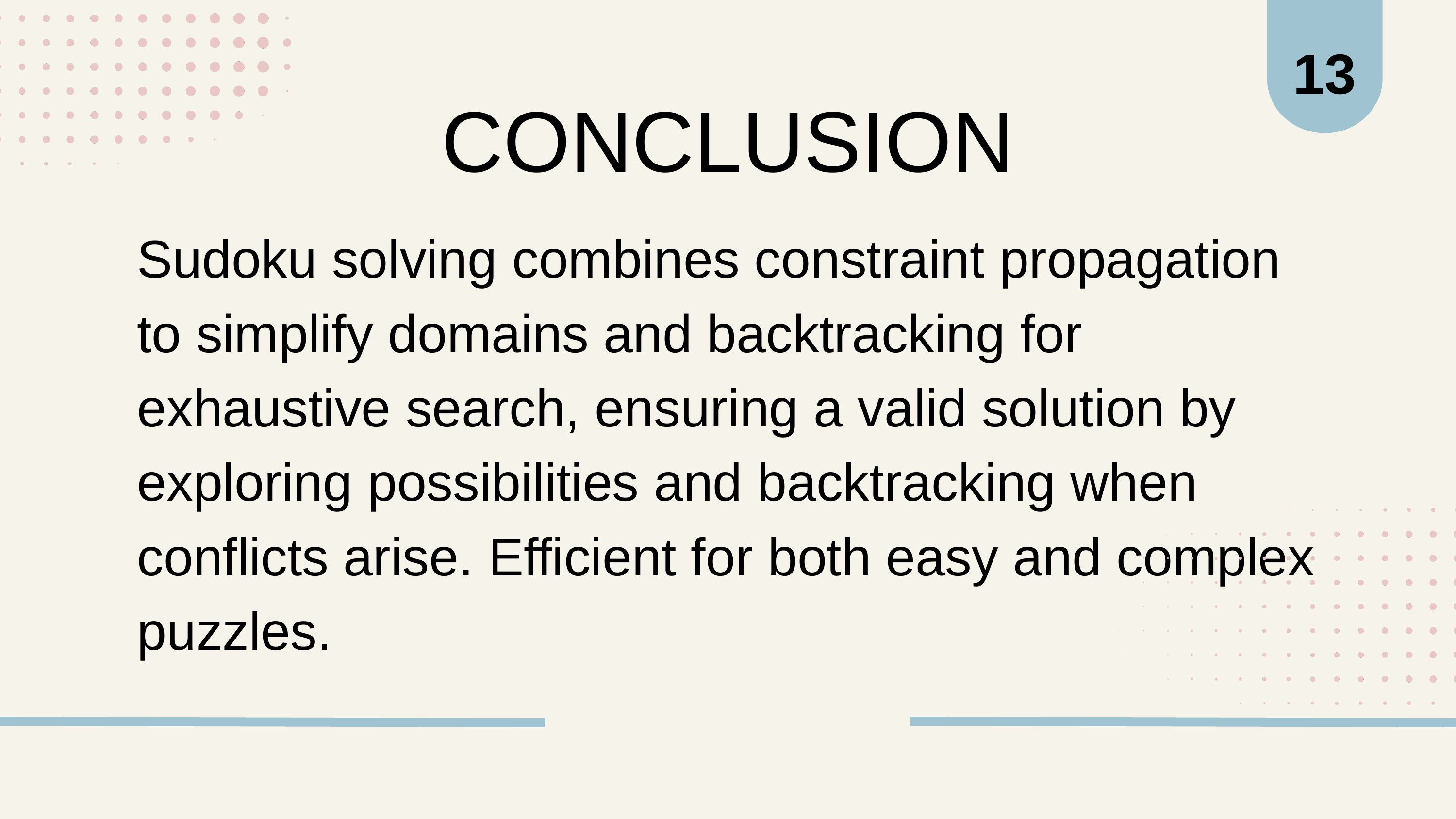

13

CONCLUSION
Sudoku solving combines constraint propagation to simplify domains and backtracking for exhaustive search, ensuring a valid solution by exploring possibilities and backtracking when conflicts arise. Efficient for both easy and complex puzzles.